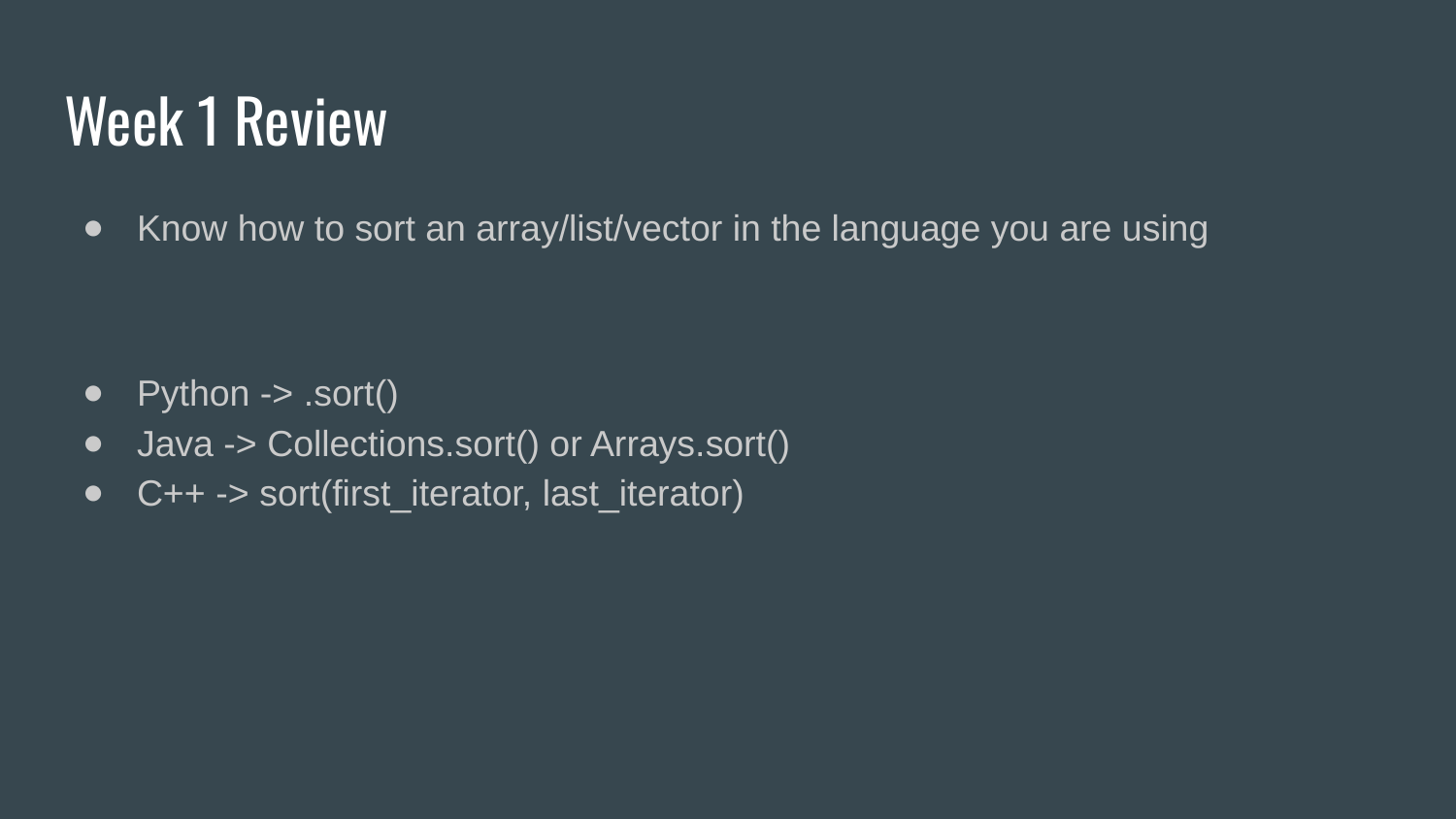

# Week 1 Review
Know how to sort an array/list/vector in the language you are using

Python -> .sort()
Java -> Collections.sort() or Arrays.sort()
C++ -> sort(first_iterator, last_iterator)